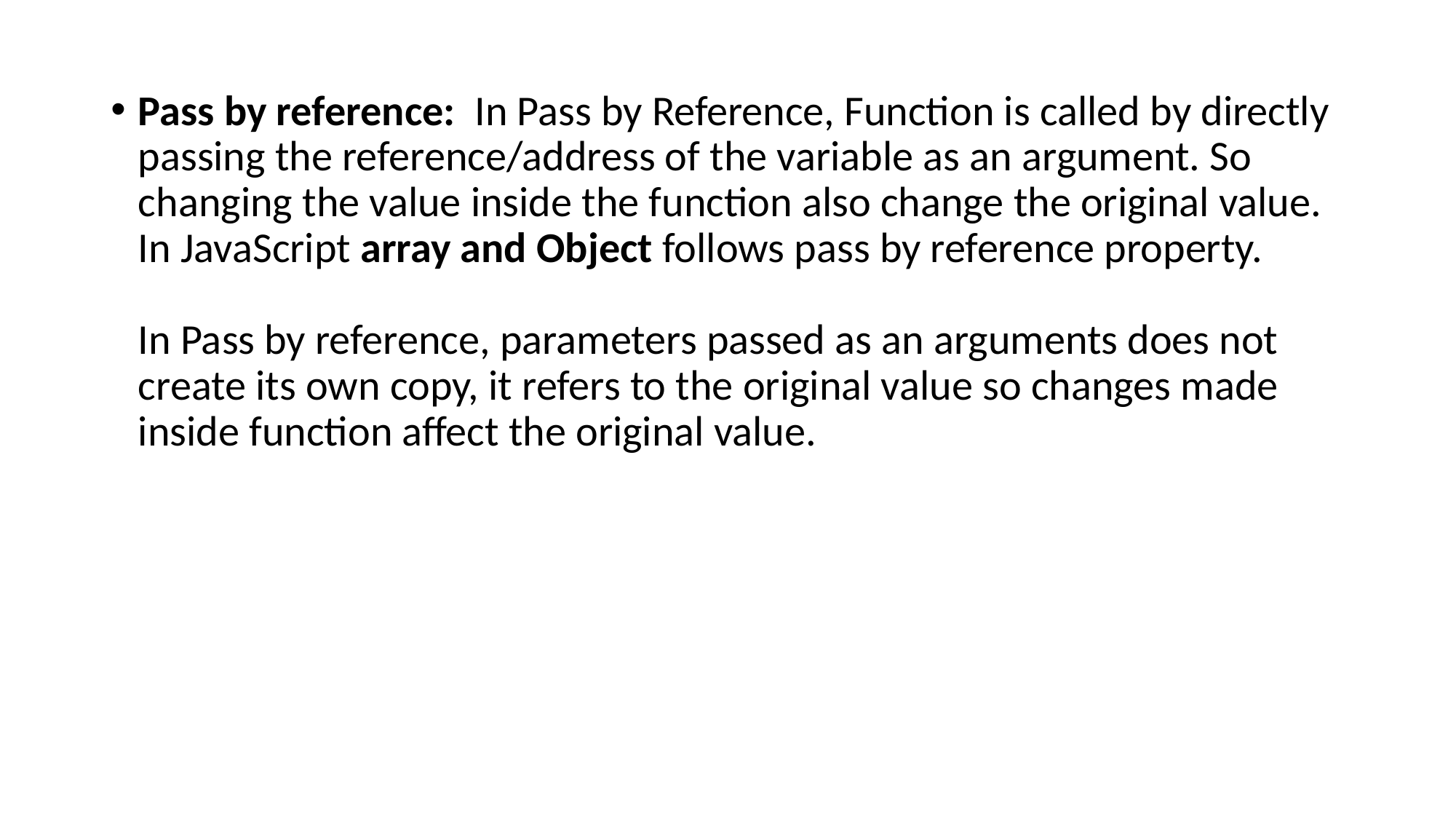

Pass by reference:  In Pass by Reference, Function is called by directly passing the reference/address of the variable as an argument. So changing the value inside the function also change the original value. In JavaScript array and Object follows pass by reference property.
In Pass by reference, parameters passed as an arguments does not create its own copy, it refers to the original value so changes made inside function affect the original value.